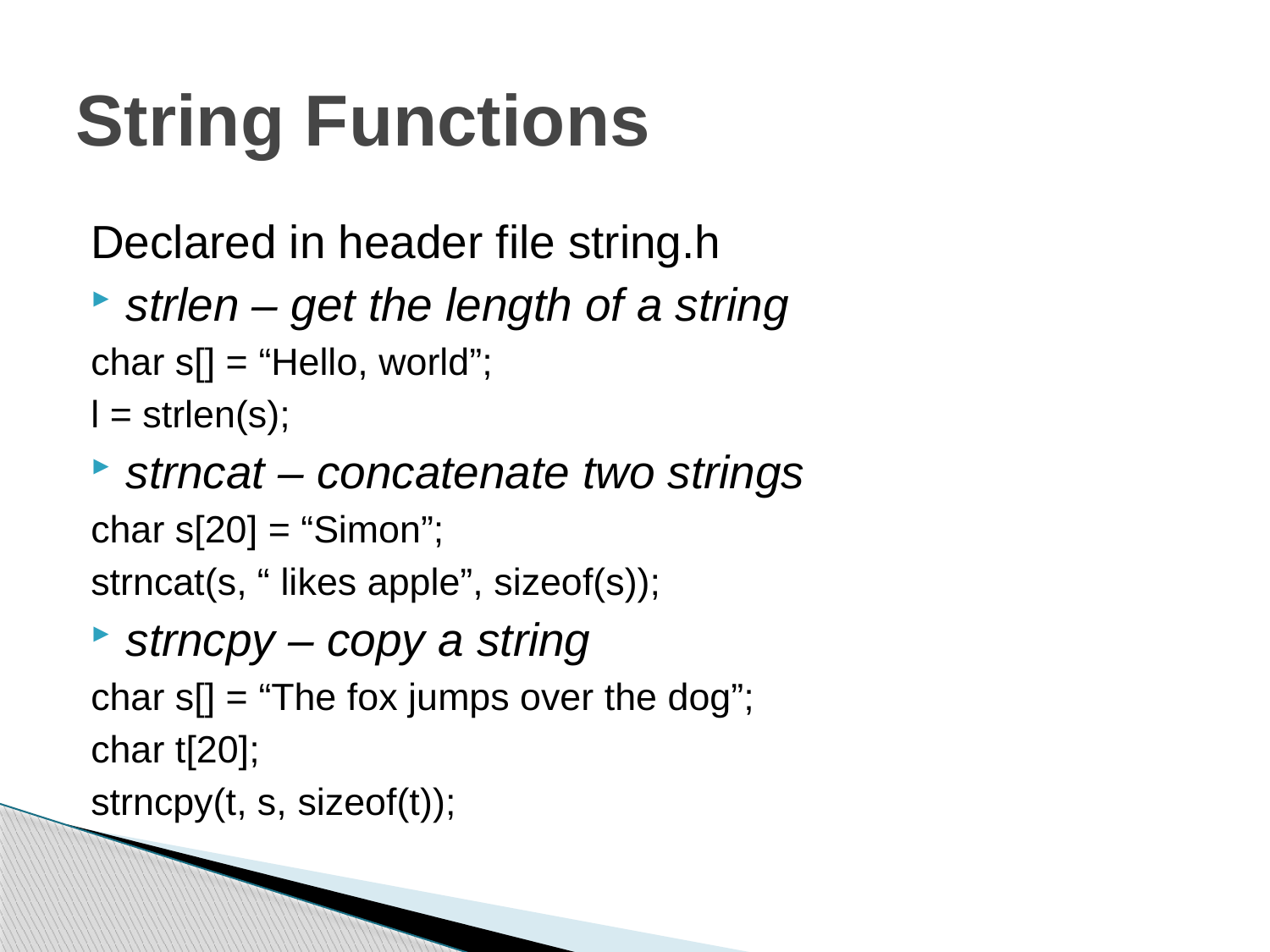

# String Functions
Declared in header file string.h
strlen – get the length of a string
char s[] = “Hello, world”;
l = strlen(s);
strncat – concatenate two strings
char s[20] = “Simon”;
strncat(s, “ likes apple”, sizeof(s));
strncpy – copy a string
char s[] = “The fox jumps over the dog”;
char t[20];
strncpy(t, s, sizeof(t));